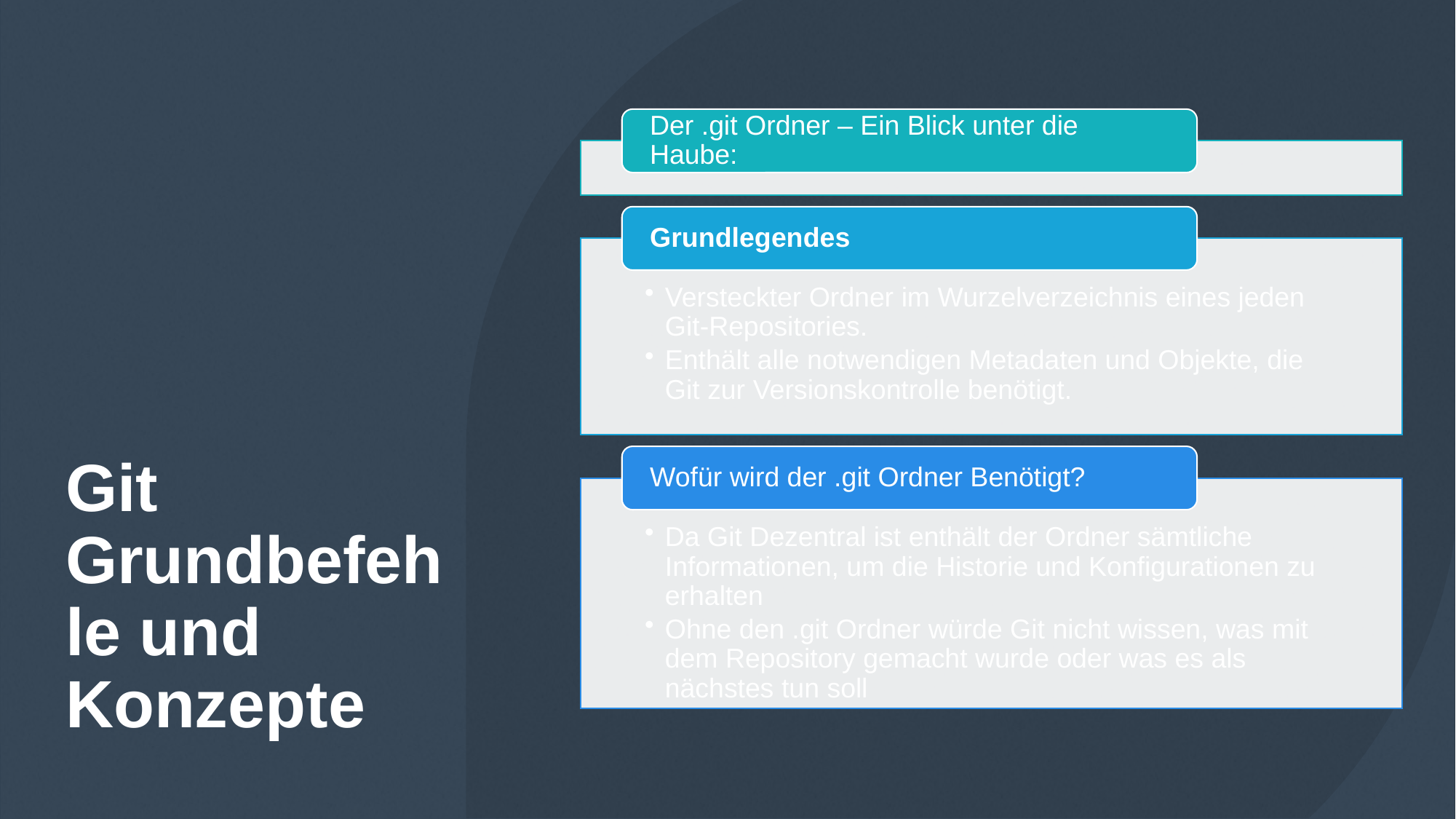

Der .git Ordner – Ein Blick unter die Haube:
Versteckter Ordner im Wurzelverzeichnis eines jeden Git-Repositories.
Enthält alle notwendigen Metadaten und Objekte, die Git zur Versionskontrolle benötigt.
Grundlegendes
Da Git Dezentral ist enthält der Ordner sämtliche Informationen, um die Historie und Konfigurationen zu erhalten
Ohne den .git Ordner würde Git nicht wissen, was mit dem Repository gemacht wurde oder was es als nächstes tun soll
Wofür wird der .git Ordner Benötigt?
# Git Grundbefehle und Konzepte
17